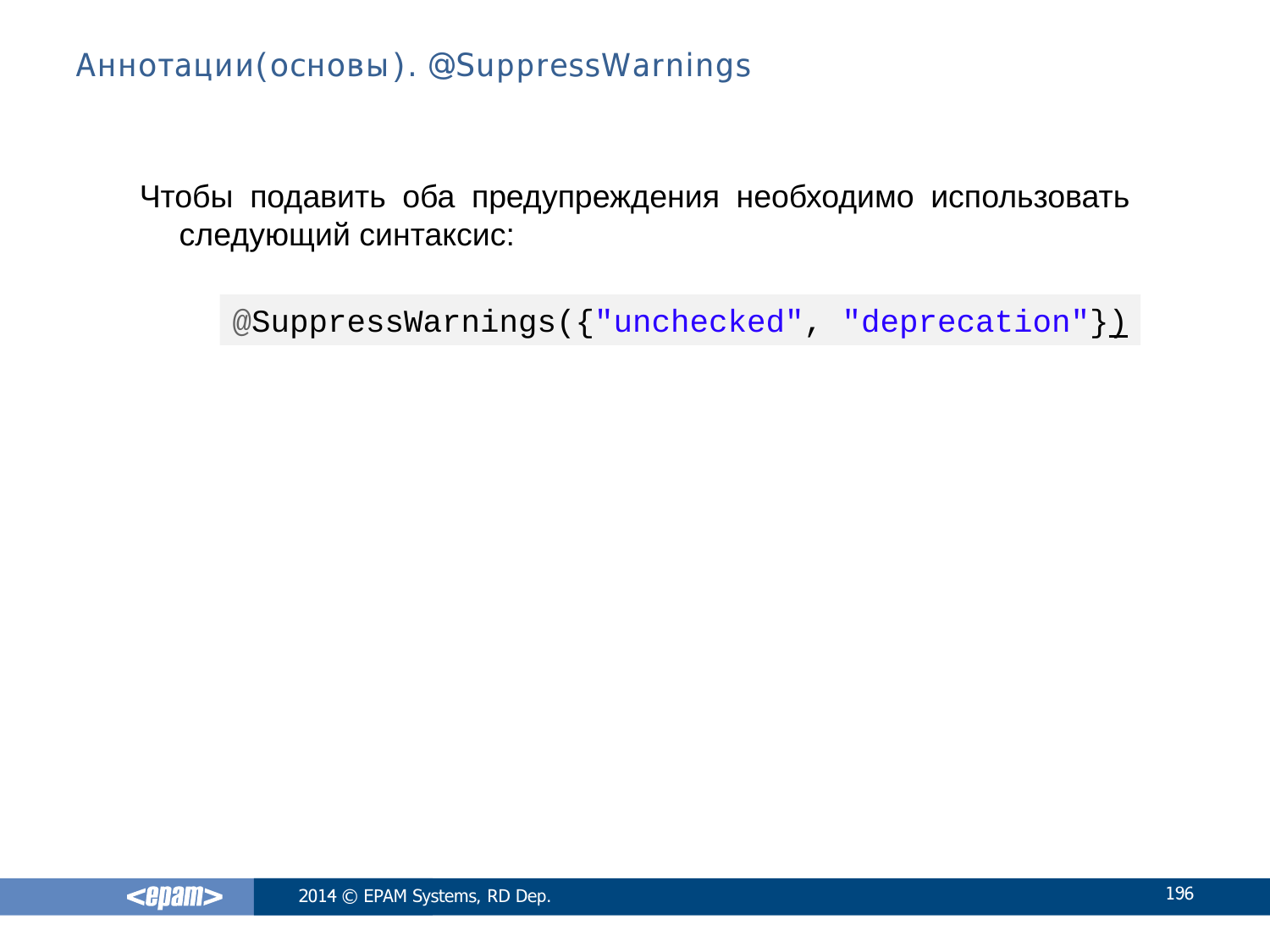

# Аннотации(основы). @SuppressWarnings
Чтобы подавить оба предупреждения необходимо использовать следующий синтаксис:

@SuppressWarnings({"unchecked", "deprecation"})
196
2014 © EPAM Systems, RD Dep.